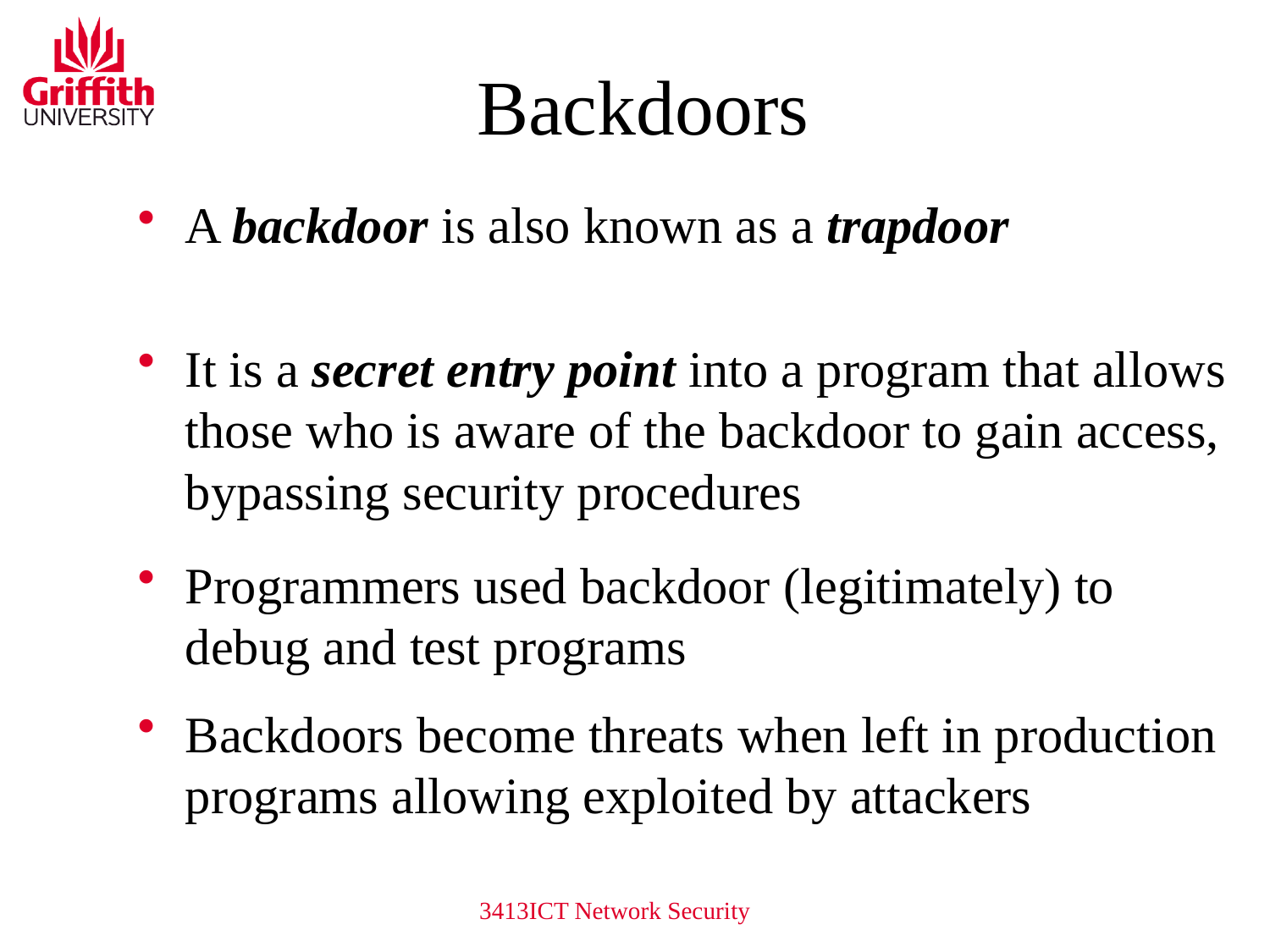

# Backdoors
A backdoor is also known as a trapdoor

It is a secret entry point into a program that allows those who is aware of the backdoor to gain access, bypassing security procedures

Programmers used backdoor (legitimately) to debug and test programs

Backdoors become threats when left in production programs allowing exploited by attackers

3413ICT Network Security